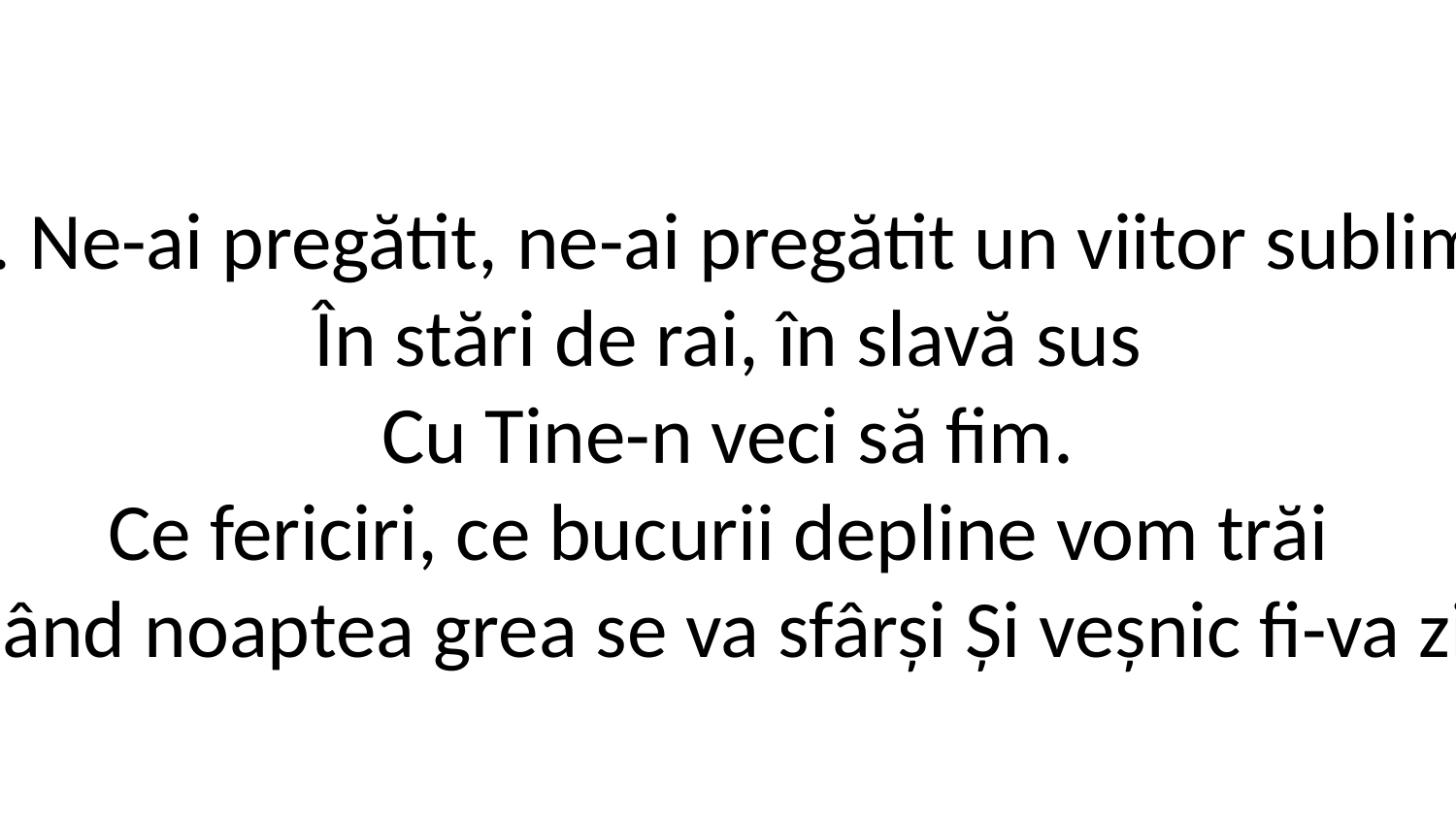

3. Ne-ai pregătit, ne-ai pregătit un viitor sublim:
În stări de rai, în slavă sus
Cu Tine-n veci să fim.
Ce fericiri, ce bucurii depline vom trăi
Când noaptea grea se va sfârși Și veșnic fi-va zi!